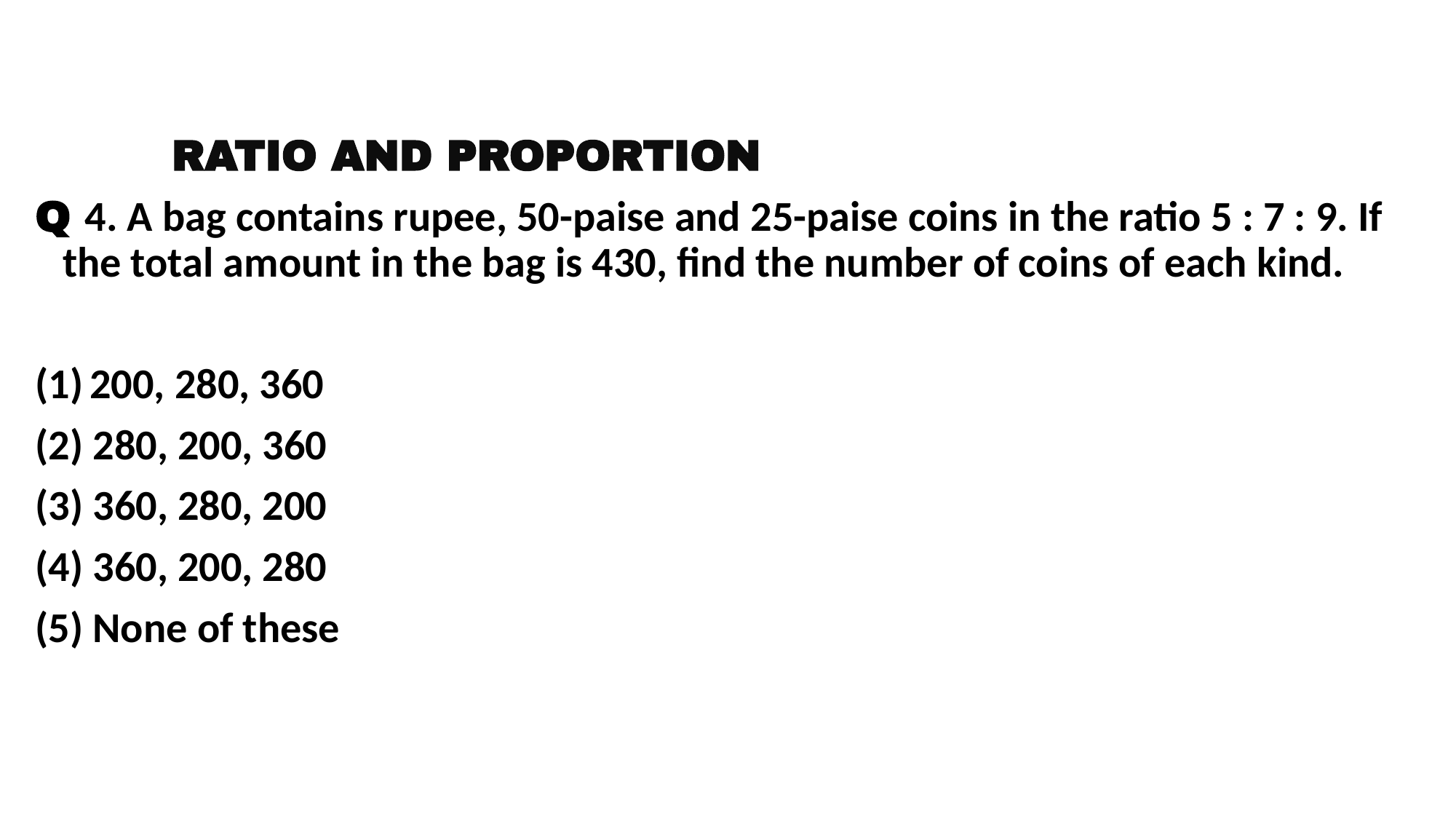

#
		RATIO AND PROPORTION
Q 4. A bag contains rupee, 50-paise and 25-paise coins in the ratio 5 : 7 : 9. If the total amount in the bag is 430, find the number of coins of each kind.

200, 280, 360
(2) 280, 200, 360
(3) 360, 280, 200
(4) 360, 200, 280
(5) None of these